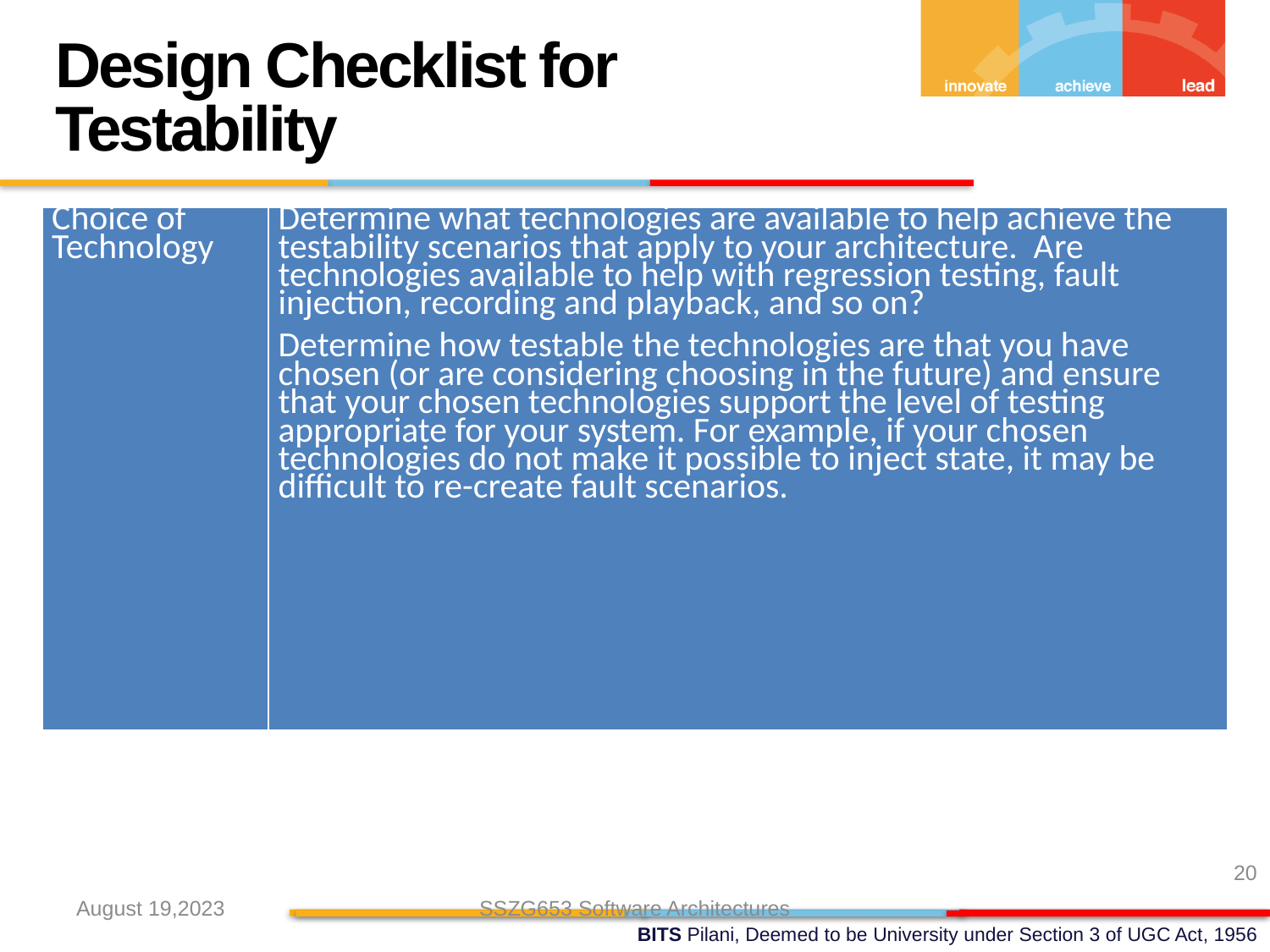

Design Checklist for Testability
| Choice of Technology | Determine what technologies are available to help achieve the testability scenarios that apply to your architecture. Are technologies available to help with regression testing, fault injection, recording and playback, and so on? Determine how testable the technologies are that you have chosen (or are considering choosing in the future) and ensure that your chosen technologies support the level of testing appropriate for your system. For example, if your chosen technologies do not make it possible to inject state, it may be difficult to re-create fault scenarios. |
| --- | --- |
20
August 19,2023
SSZG653 Software Architectures